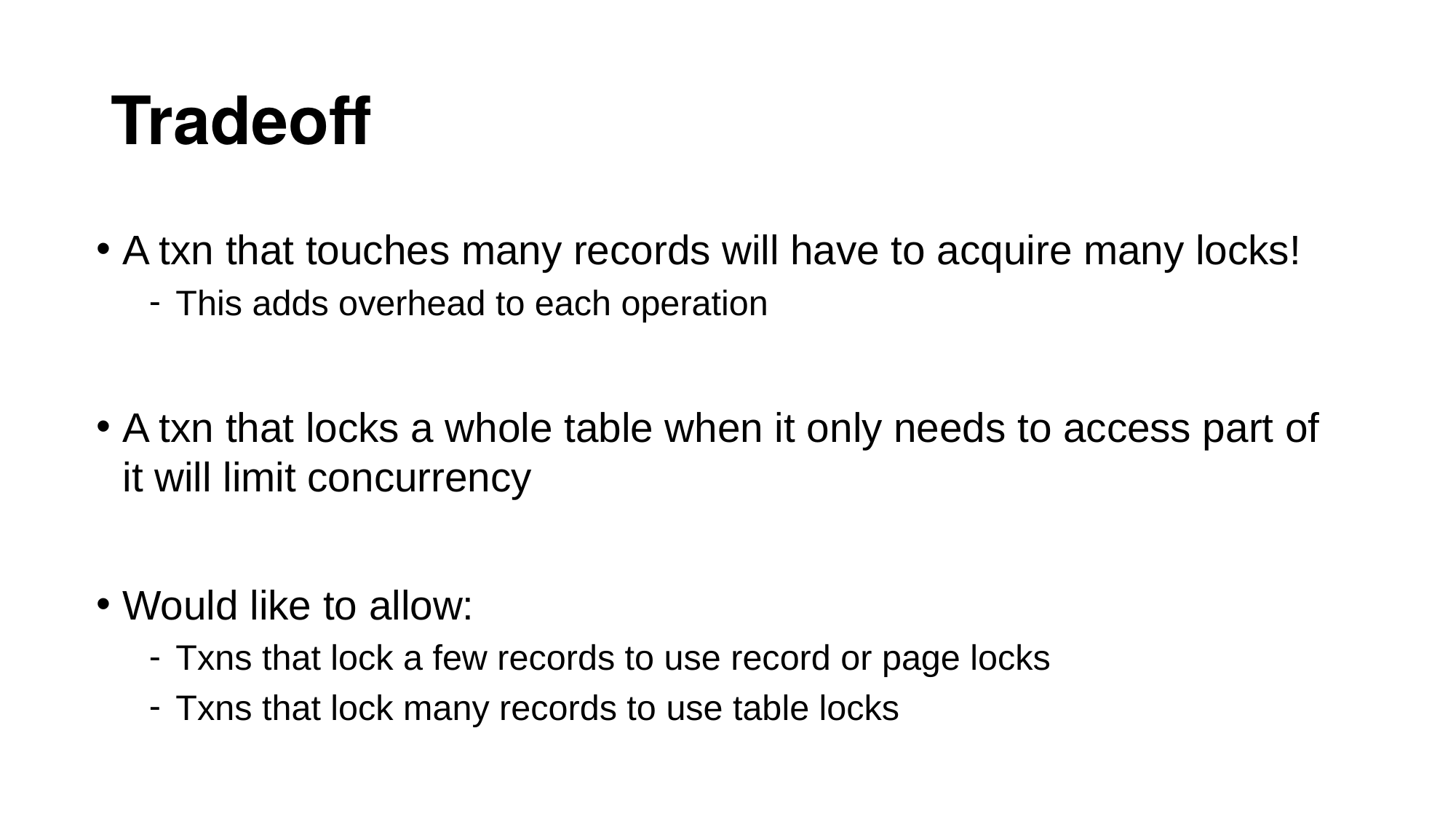

# Tradeoff
A txn that touches many records will have to acquire many locks!
This adds overhead to each operation

A txn that locks a whole table when it only needs to access part of it will limit concurrency

Would like to allow:
Txns that lock a few records to use record or page locks
Txns that lock many records to use table locks